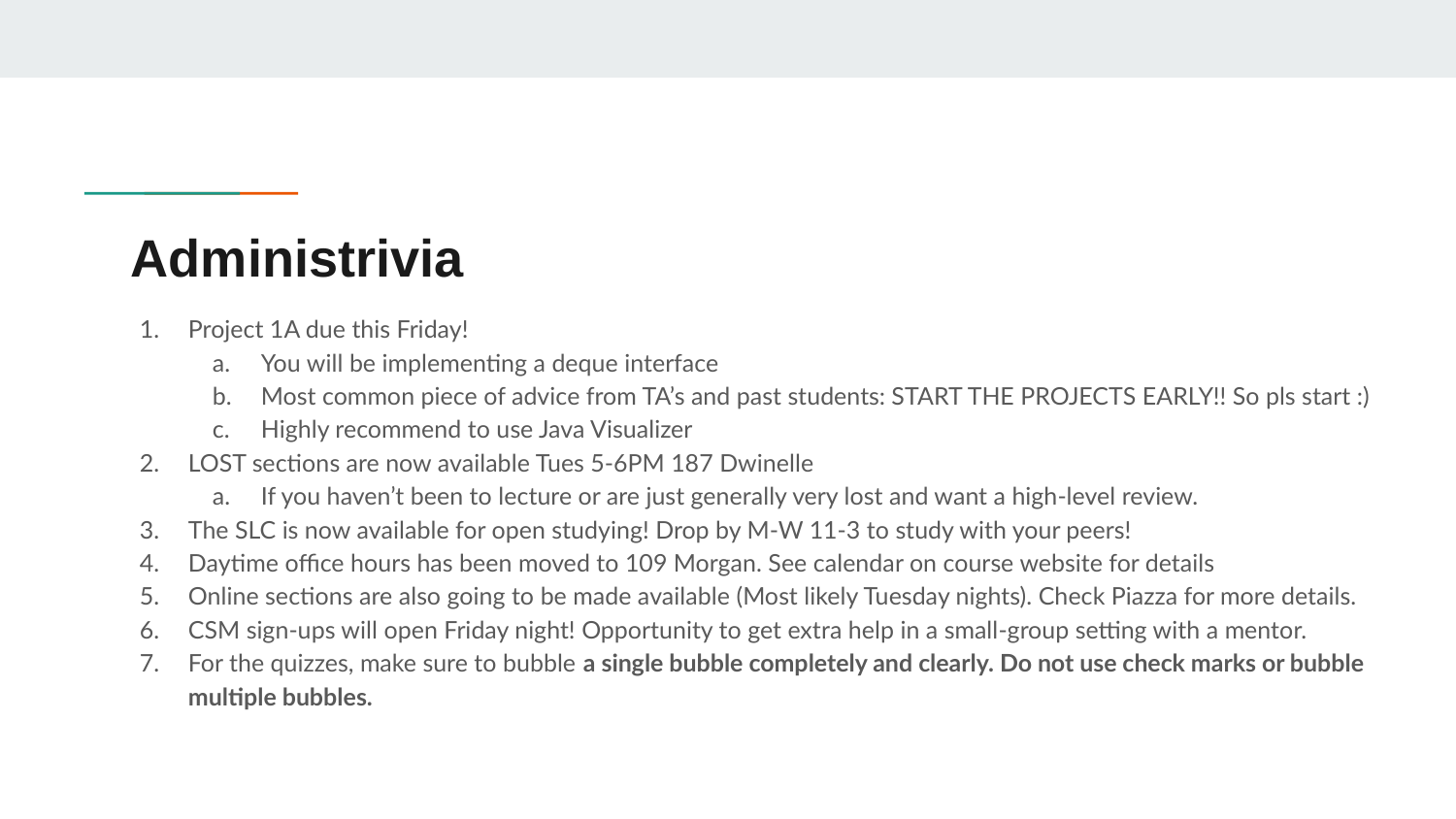

# Administrivia
Project 1A due this Friday!
You will be implementing a deque interface
Most common piece of advice from TA’s and past students: START THE PROJECTS EARLY!! So pls start :)
Highly recommend to use Java Visualizer
LOST sections are now available Tues 5-6PM 187 Dwinelle
If you haven’t been to lecture or are just generally very lost and want a high-level review.
The SLC is now available for open studying! Drop by M-W 11-3 to study with your peers!
Daytime office hours has been moved to 109 Morgan. See calendar on course website for details
Online sections are also going to be made available (Most likely Tuesday nights). Check Piazza for more details.
CSM sign-ups will open Friday night! Opportunity to get extra help in a small-group setting with a mentor.
For the quizzes, make sure to bubble a single bubble completely and clearly. Do not use check marks or bubble multiple bubbles.